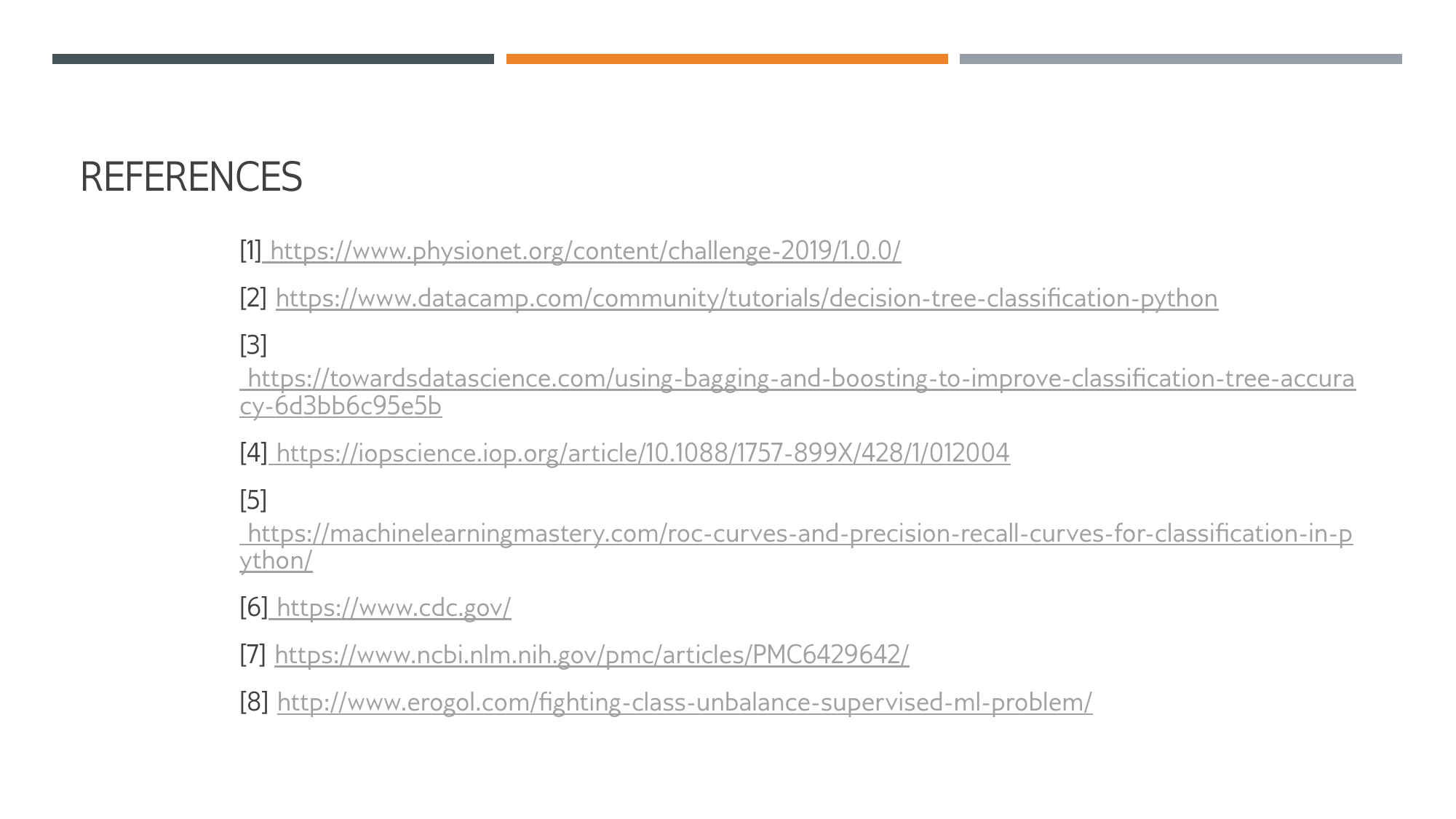

# References
[1] https://www.physionet.org/content/challenge-2019/1.0.0/
[2] https://www.datacamp.com/community/tutorials/decision-tree-classification-python
[3] https://towardsdatascience.com/using-bagging-and-boosting-to-improve-classification-tree-accuracy-6d3bb6c95e5b
[4] https://iopscience.iop.org/article/10.1088/1757-899X/428/1/012004
[5] https://machinelearningmastery.com/roc-curves-and-precision-recall-curves-for-classification-in-python/
[6] https://www.cdc.gov/
[7] https://www.ncbi.nlm.nih.gov/pmc/articles/PMC6429642/
[8] http://www.erogol.com/fighting-class-unbalance-supervised-ml-problem/